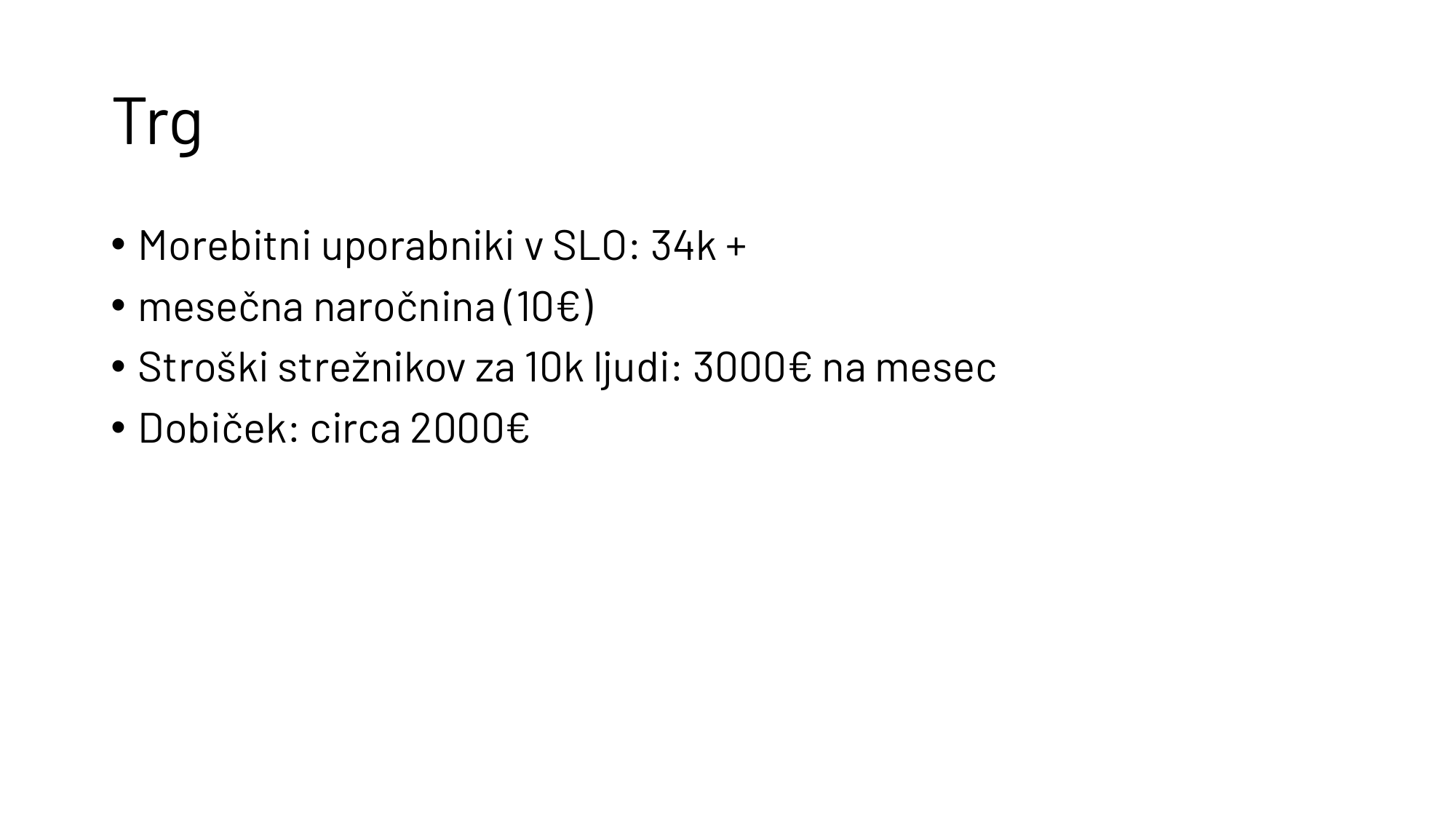

# Trg
Morebitni uporabniki v SLO: 34k +
mesečna naročnina (10€)
Stroški strežnikov za 10k ljudi: 3000€ na mesec
Dobiček: circa 2000€